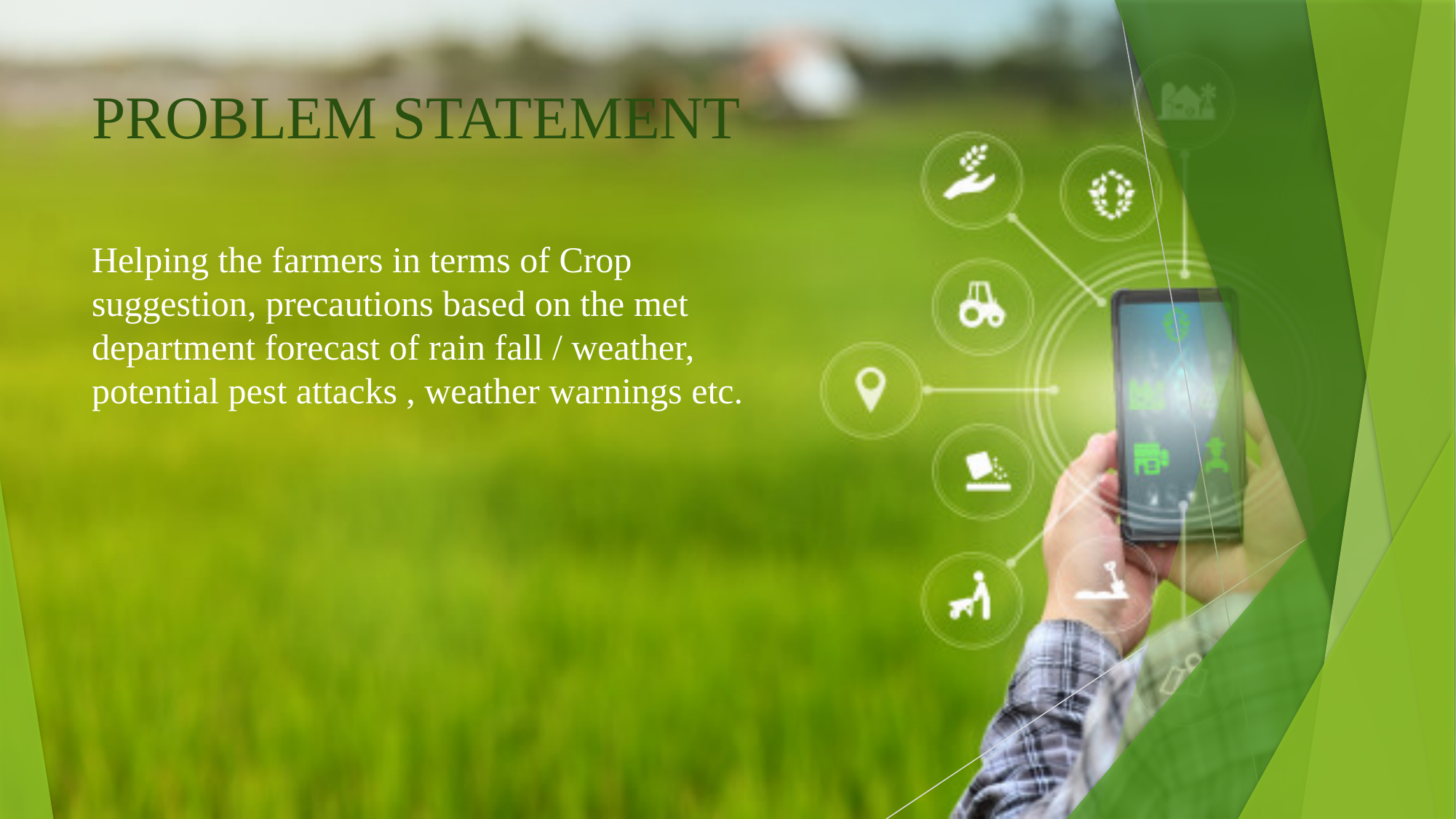

# PROBLEM STATEMENT
Helping the farmers in terms of Crop suggestion, precautions based on the met department forecast of rain fall / weather, potential pest attacks , weather warnings etc.